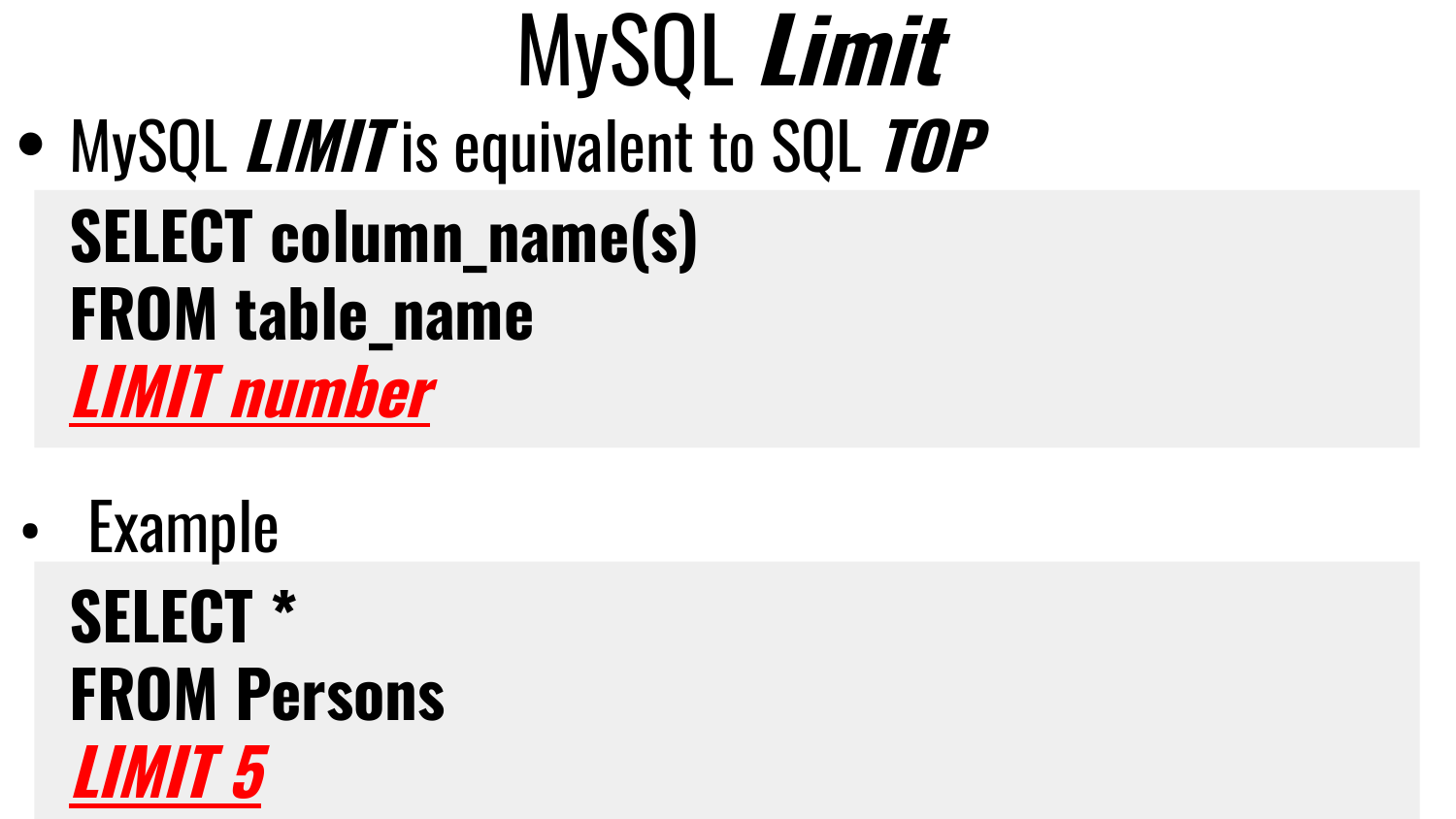

# MySQL Limit
MySQL LIMIT is equivalent to SQL TOP
	SELECT column_name(s)
FROM table_name
LIMIT number

Example
	SELECT *
FROM Persons
LIMIT 5